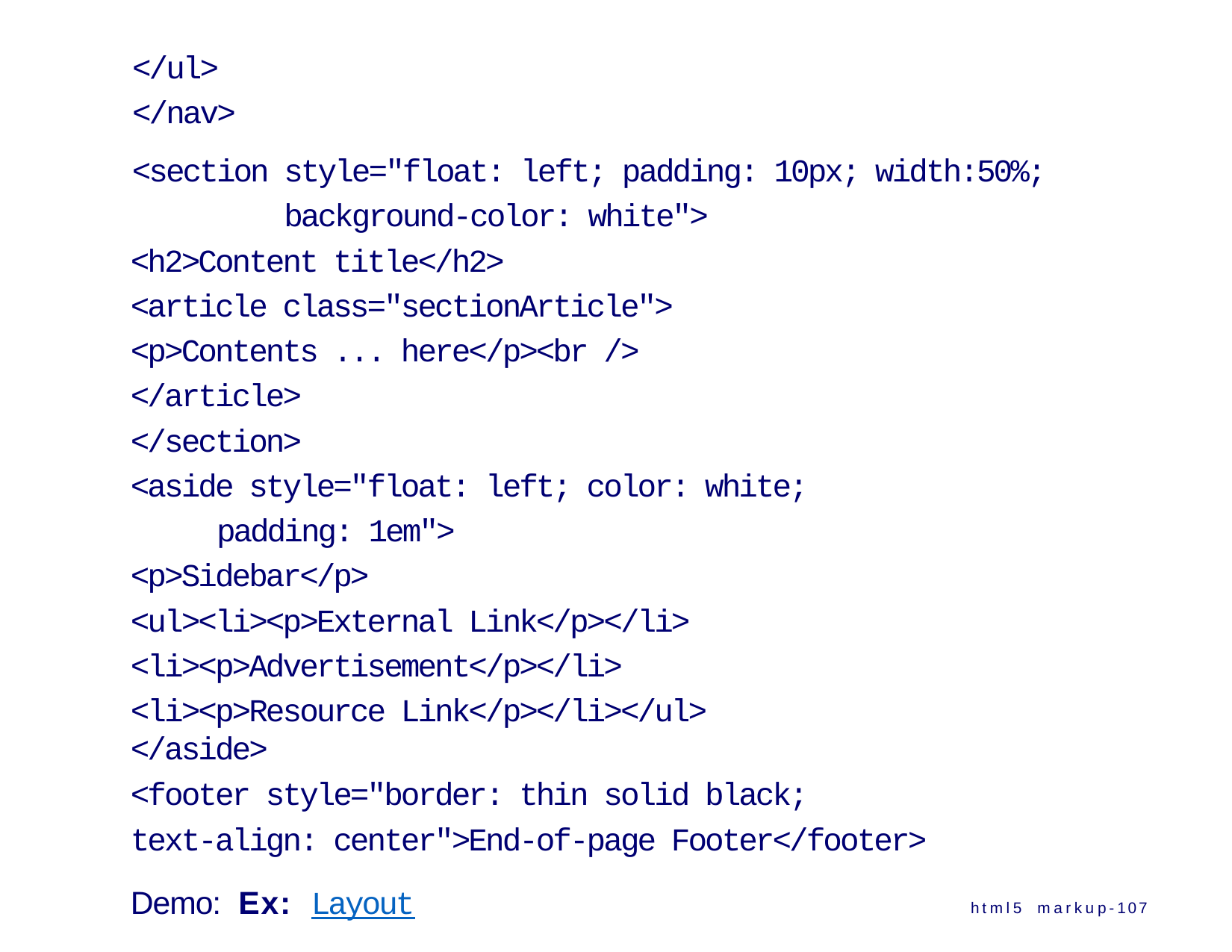

</ul>
</nav>

<section style="float: left; padding: 10px; width:50%; background-color: white">
<h2>Content title</h2>
<article class="sectionArticle">
<p>Contents ... here</p><br />
</article>
</section>
<aside style="float: left; color: white;
padding: 1em">
<p>Sidebar</p>
<ul><li><p>External Link</p></li>
<li><p>Advertisement</p></li>
<li><p>Resource Link</p></li></ul>
</aside>
<footer style="border: thin solid black;
text-align: center">End-of-page Footer</footer>

Demo:  Ex:  Layout

html5  markup-107